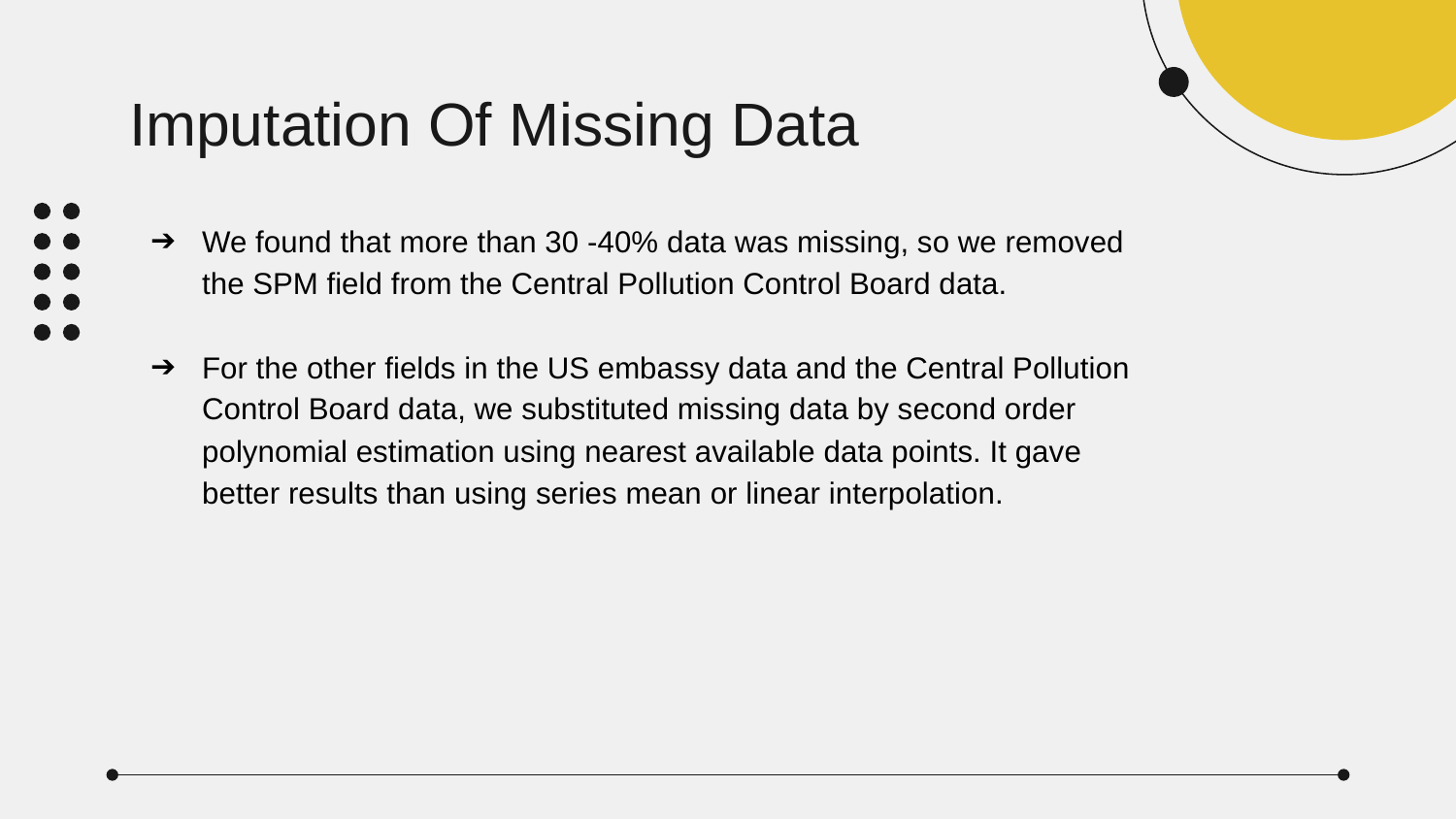

# Imputation Of Missing Data
We found that more than 30 -40% data was missing, so we removed the SPM field from the Central Pollution Control Board data.

For the other fields in the US embassy data and the Central Pollution Control Board data, we substituted missing data by second order polynomial estimation using nearest available data points. It gave better results than using series mean or linear interpolation.